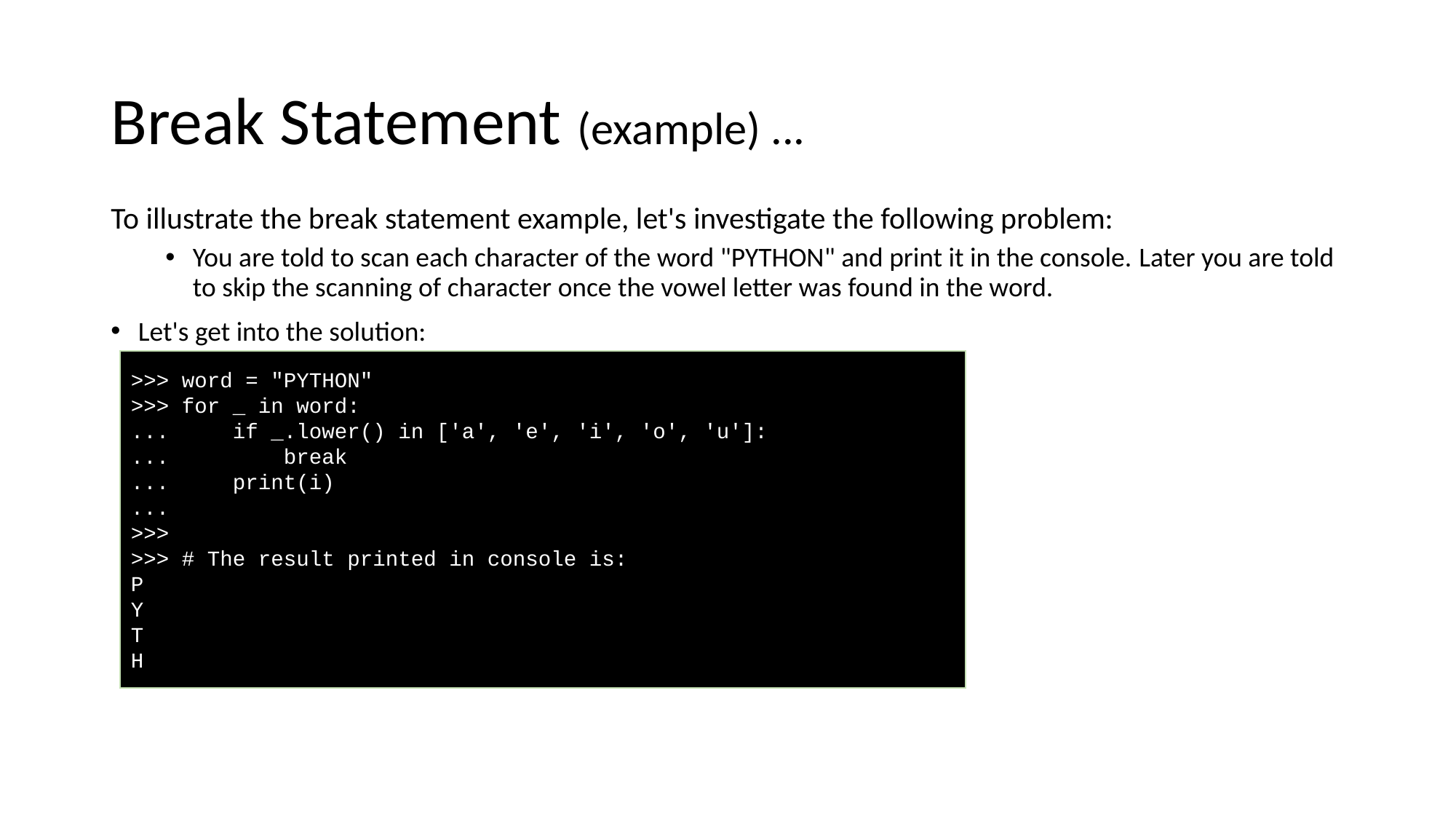

# Break Statement (example) ...
To illustrate the break statement example, let's investigate the following problem:
You are told to scan each character of the word "PYTHON" and print it in the console. Later you are told to skip the scanning of character once the vowel letter was found in the word.
Let's get into the solution:

>>> word = "PYTHON"
>>> for _ in word:
...     if _.lower() in ['a', 'e', 'i', 'o', 'u']:
...         break
...     print(i)
...
>>>
>>> # The result printed in console is:
P
Y
T
H